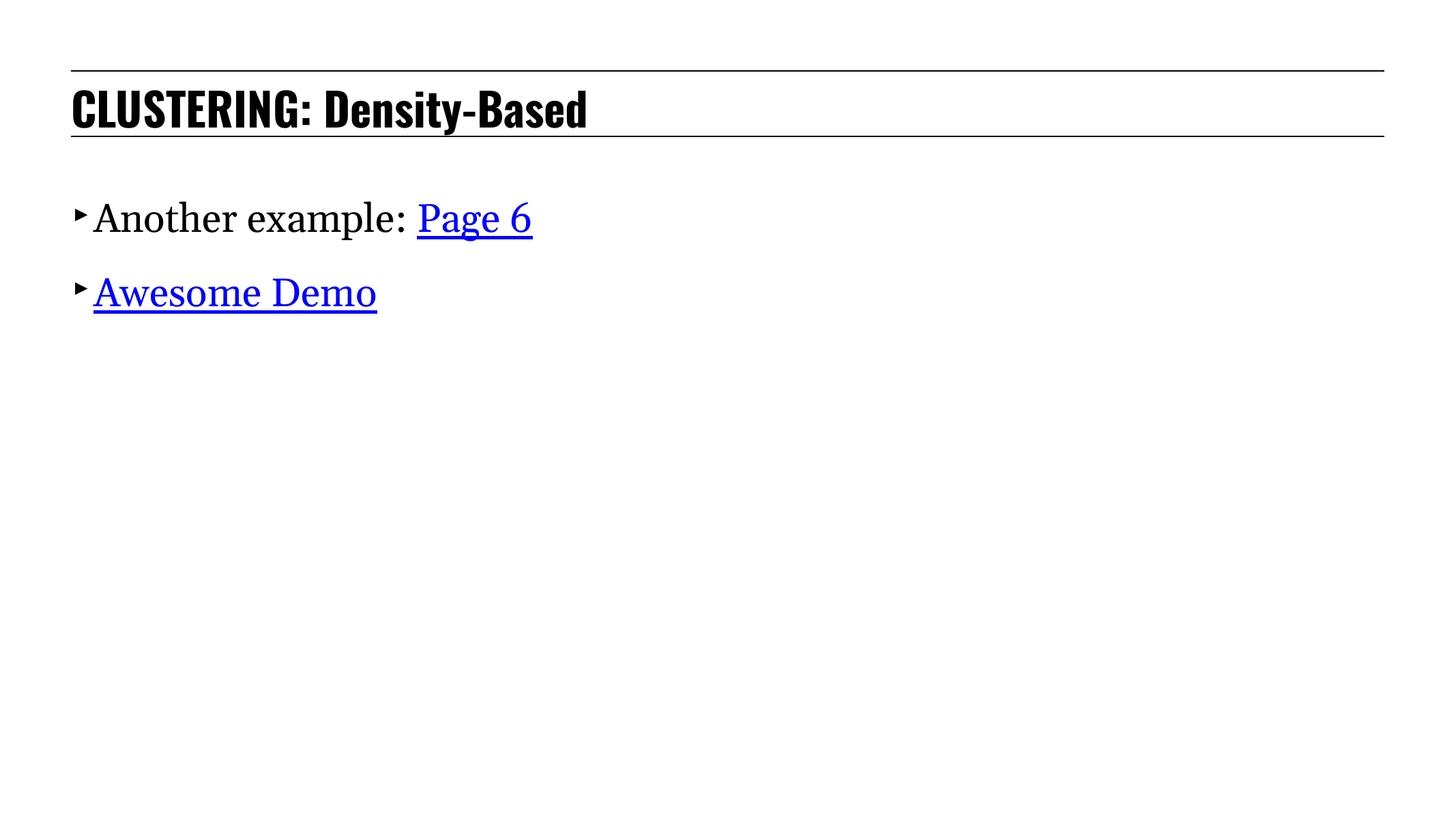

CLUSTERING: Density-Based

Another example: Page 6

Awesome Demo